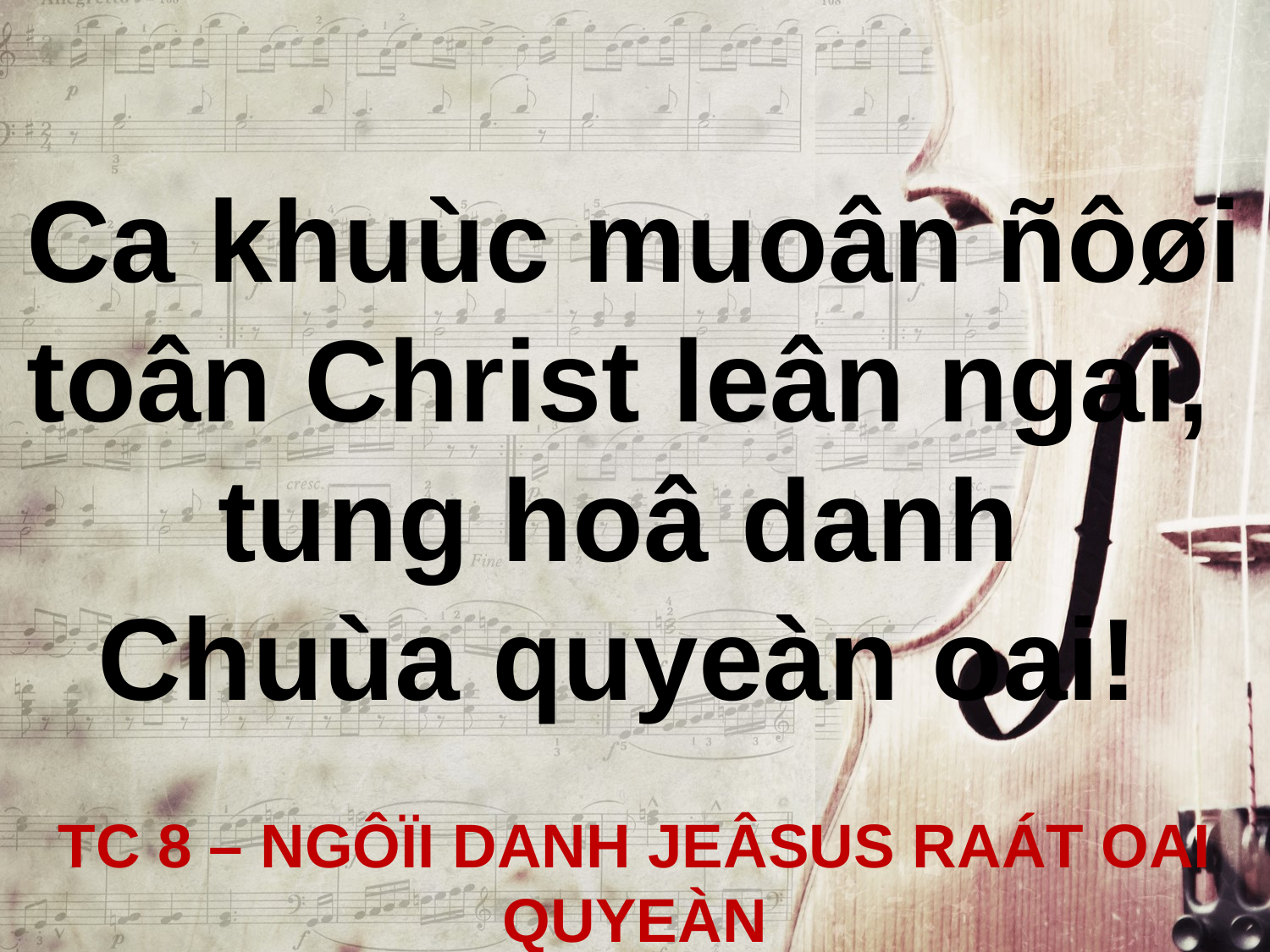

Ca khuùc muoân ñôøi
toân Christ leân ngai,
tung hoâ danh
Chuùa quyeàn oai!
TC 8 – NGÔÏI DANH JEÂSUS RAÁT OAI QUYEÀN